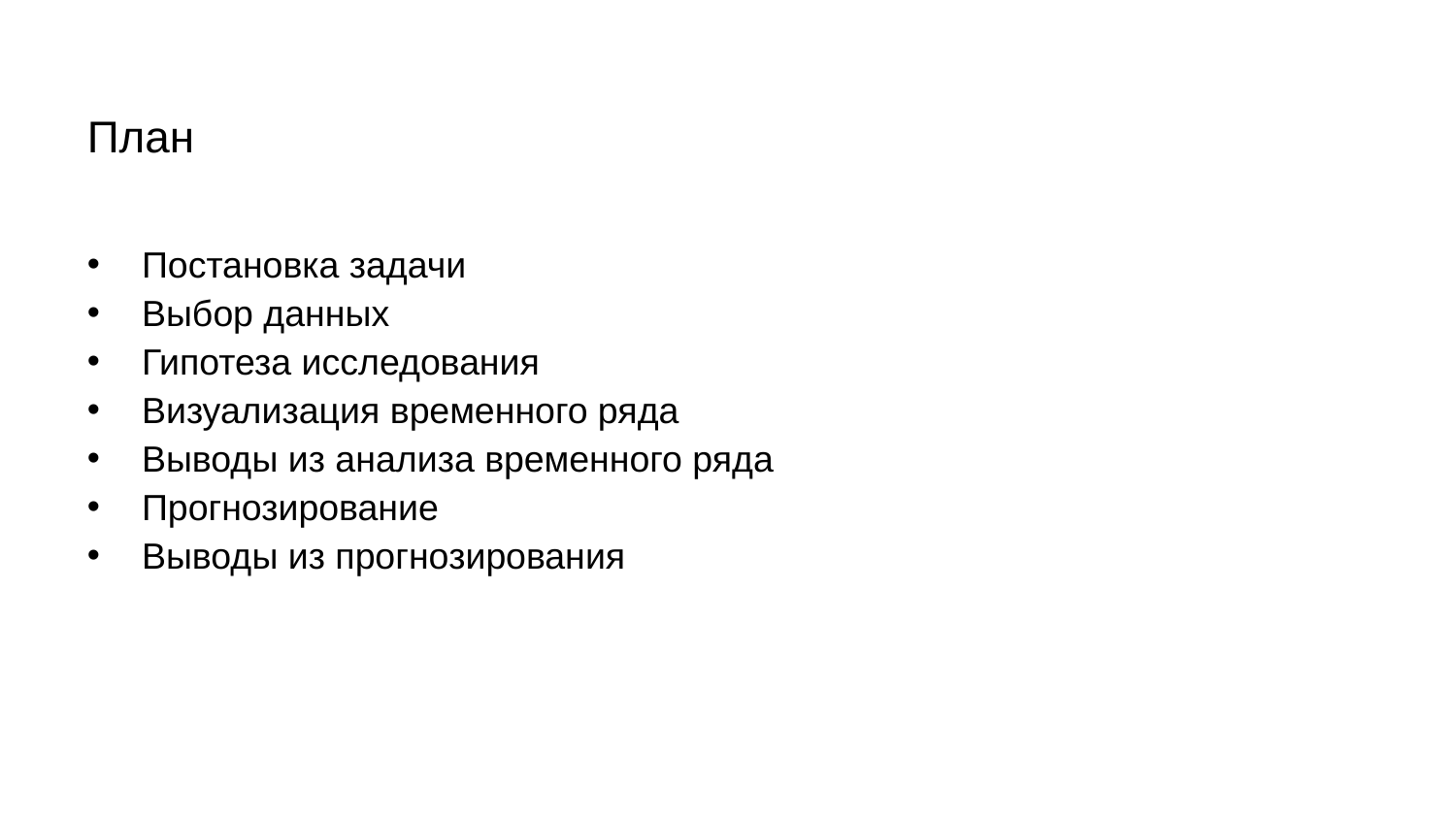

# План

Постановка задачи
Выбор данных
Гипотеза исследования
Визуализация временного ряда
Выводы из анализа временного ряда
Прогнозирование
Выводы из прогнозирования